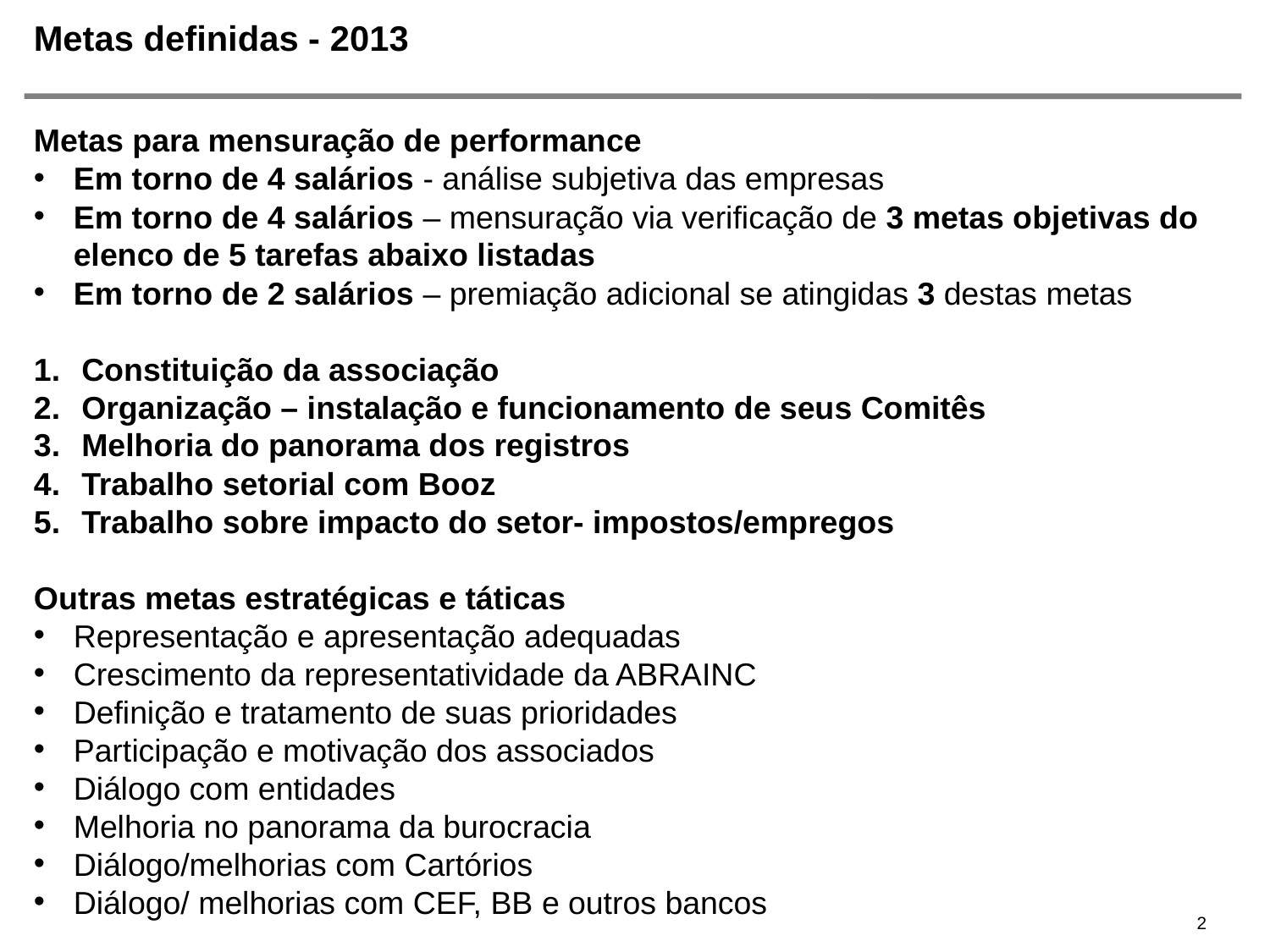

# Metas definidas - 2013

Metas para mensuração de performance
Em torno de 4 salários - análise subjetiva das empresas
Em torno de 4 salários – mensuração via verificação de 3 metas objetivas do elenco de 5 tarefas abaixo listadas
Em torno de 2 salários – premiação adicional se atingidas 3 destas metas

Constituição da associação
Organização – instalação e funcionamento de seus Comitês
Melhoria do panorama dos registros
Trabalho setorial com Booz
Trabalho sobre impacto do setor- impostos/empregos

Outras metas estratégicas e táticas
Representação e apresentação adequadas
Crescimento da representatividade da ABRAINC
Definição e tratamento de suas prioridades
Participação e motivação dos associados
Diálogo com entidades
Melhoria no panorama da burocracia
Diálogo/melhorias com Cartórios
Diálogo/ melhorias com CEF, BB e outros bancos

2